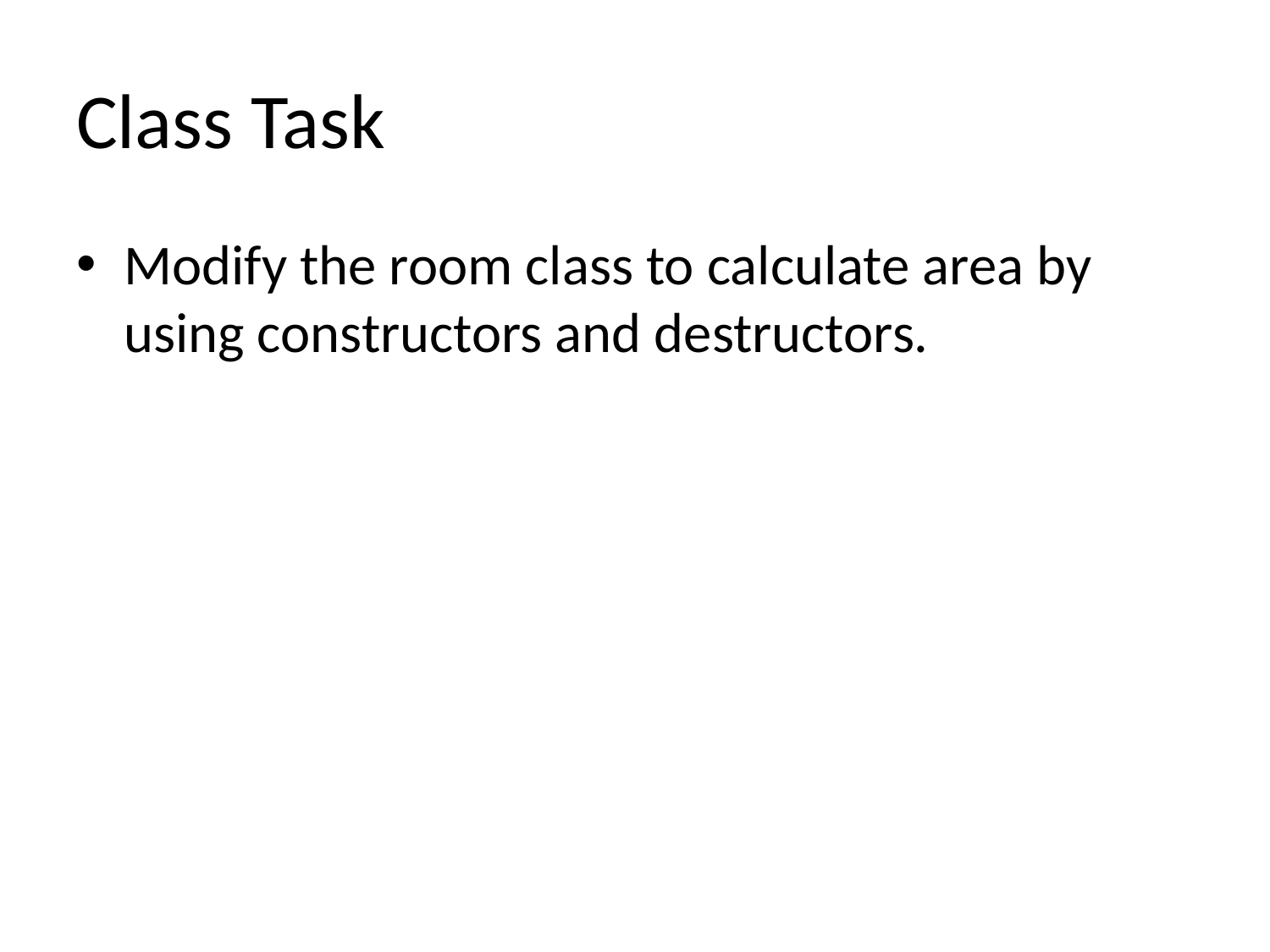

# Class Task
Modify the room class to calculate area by using constructors and destructors.